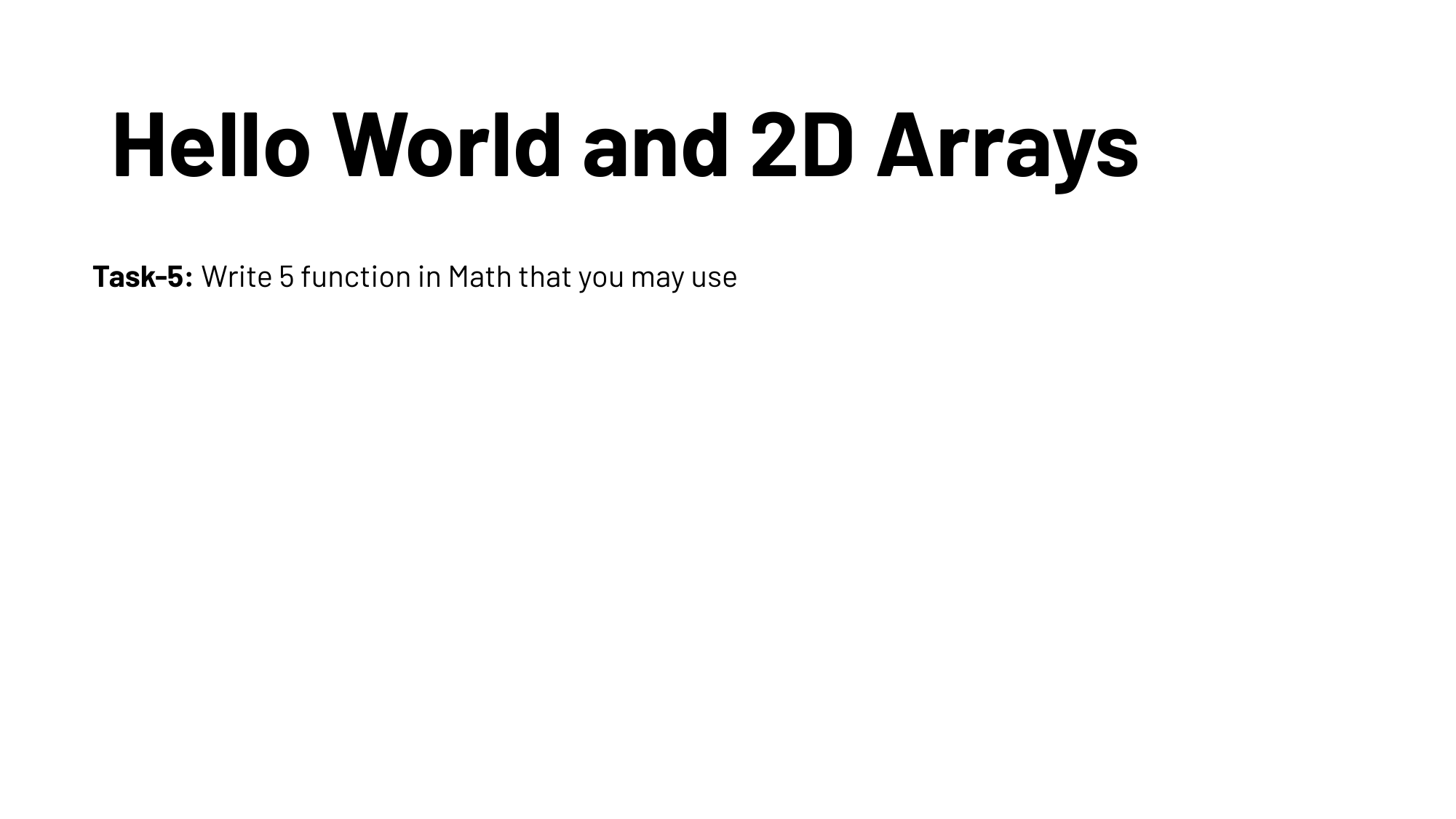

# Hello World and 2D Arrays
Task-5: Write 5 function in Math that you may use